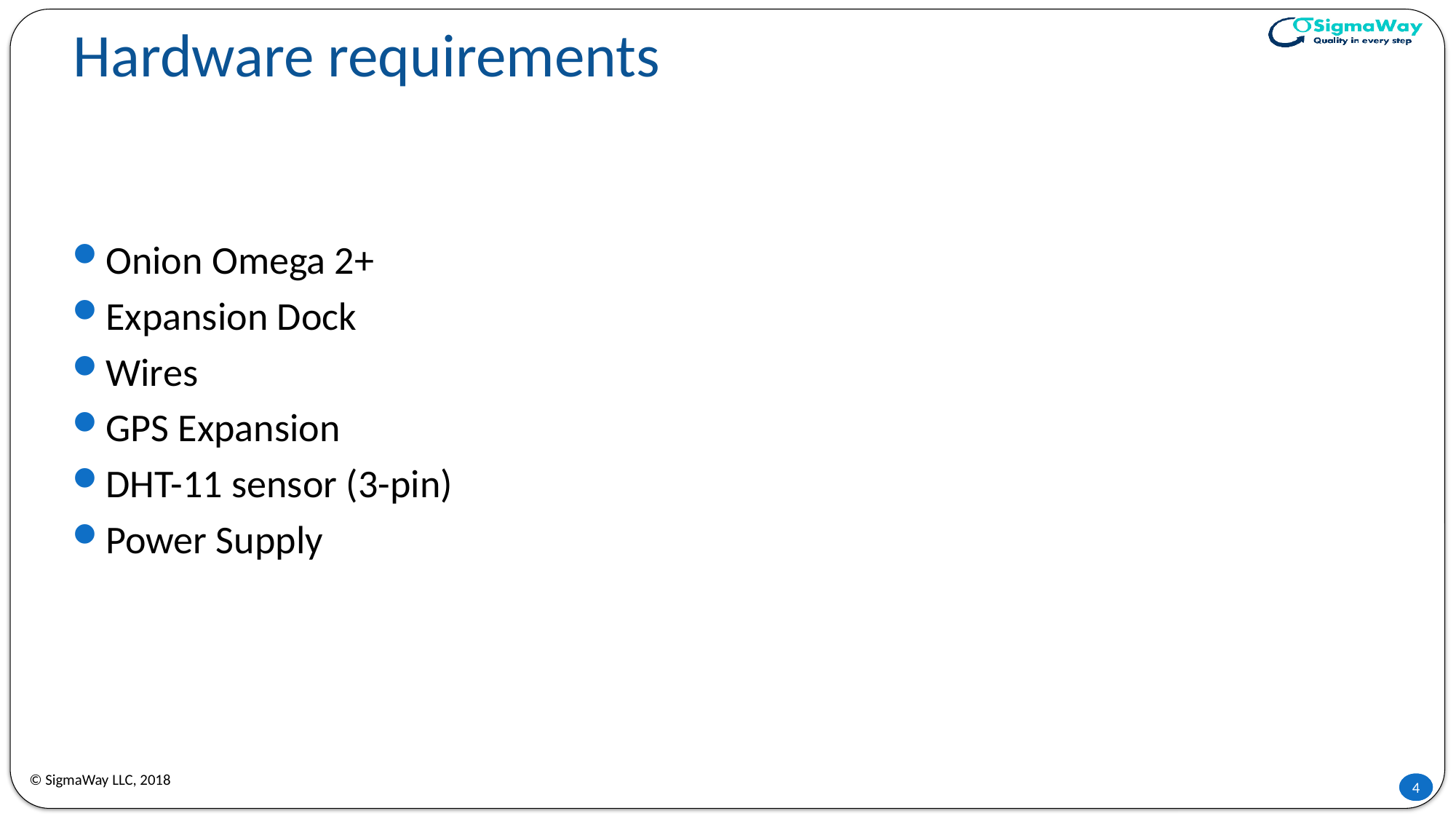

# Hardware requirements

Onion Omega 2+
Expansion Dock
Wires
GPS Expansion
DHT-11 sensor (3-pin)
Power Supply
© SigmaWay LLC, 2018